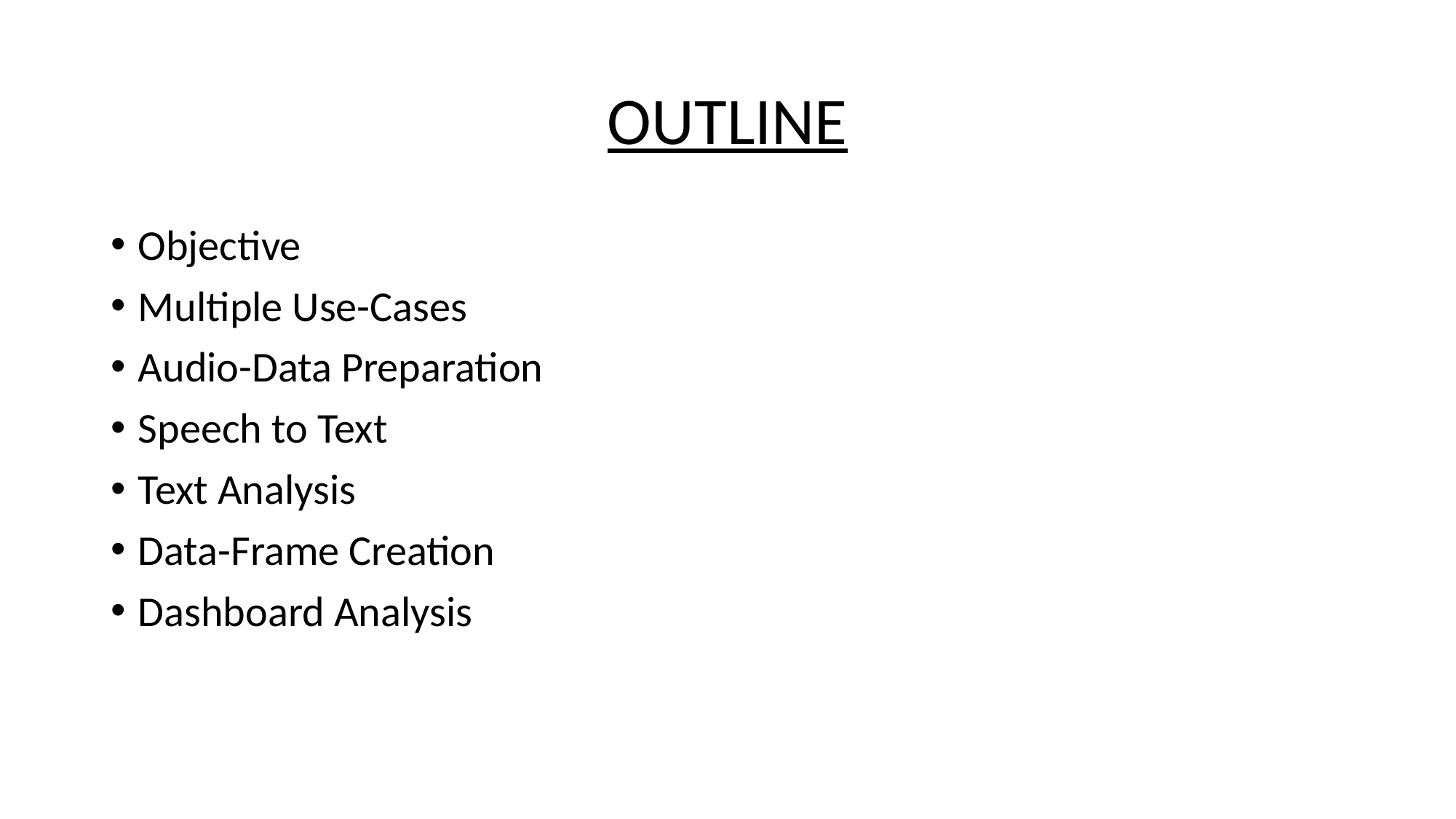

# OUTLINE
Objective
Multiple Use-Cases
Audio-Data Preparation
Speech to Text
Text Analysis
Data-Frame Creation
Dashboard Analysis